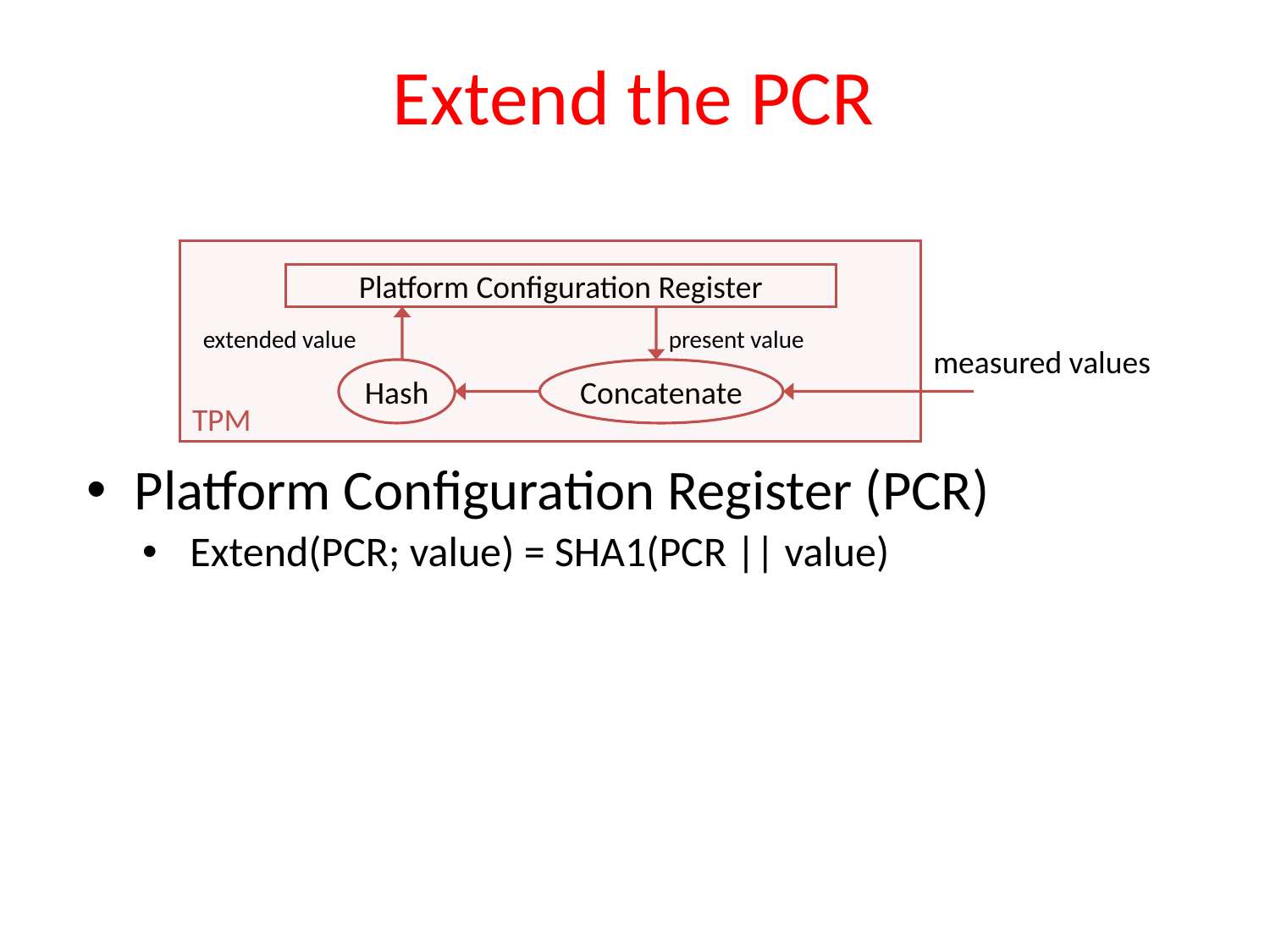

# Extend the PCR

Platform Configuration Register

extended value
present value
measured values
Hash
Concatenate

TPM
Platform Configuration Register (PCR)
Extend(PCR; value) = SHA1(PCR || value)